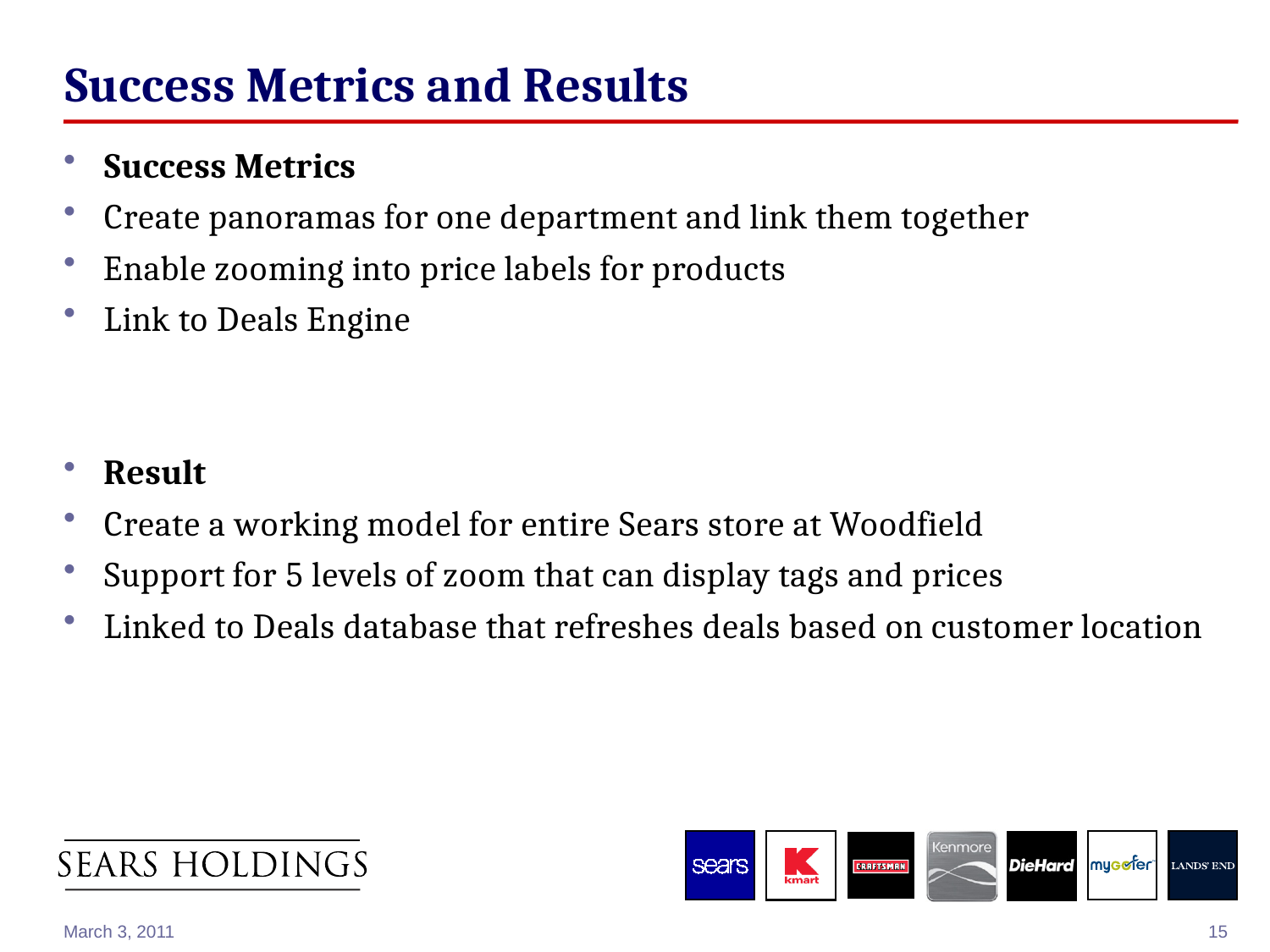

# Success Metrics and Results
Success Metrics
Create panoramas for one department and link them together
Enable zooming into price labels for products
Link to Deals Engine

Result
Create a working model for entire Sears store at Woodfield
Support for 5 levels of zoom that can display tags and prices
Linked to Deals database that refreshes deals based on customer location